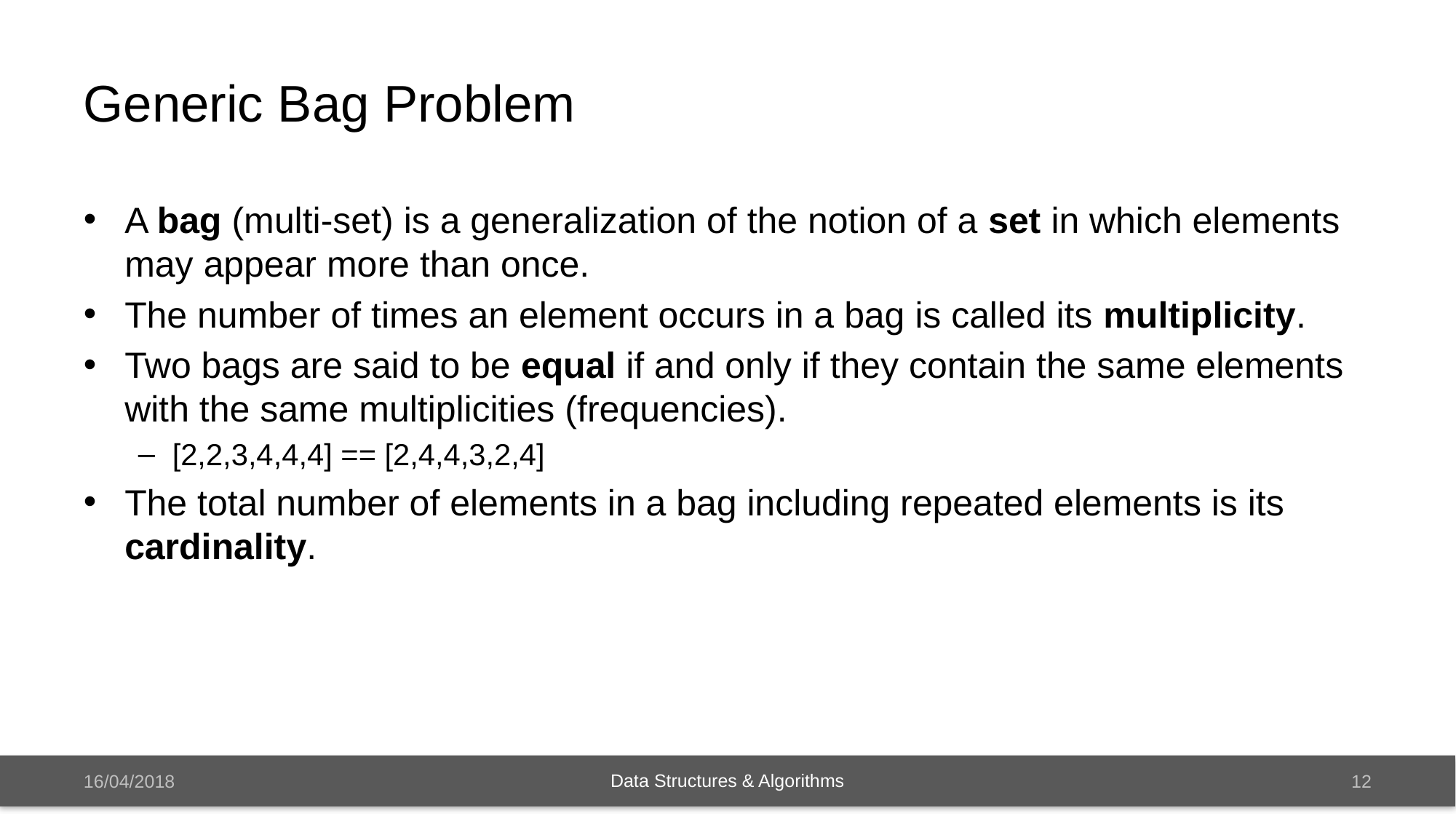

# Generic Bag Problem
A bag (multi-set) is a generalization of the notion of a set in which elements may appear more than once.
The number of times an element occurs in a bag is called its multiplicity.
Two bags are said to be equal if and only if they contain the same elements with the same multiplicities (frequencies).
[2,2,3,4,4,4] == [2,4,4,3,2,4]
The total number of elements in a bag including repeated elements is its cardinality.
16/04/2018
12